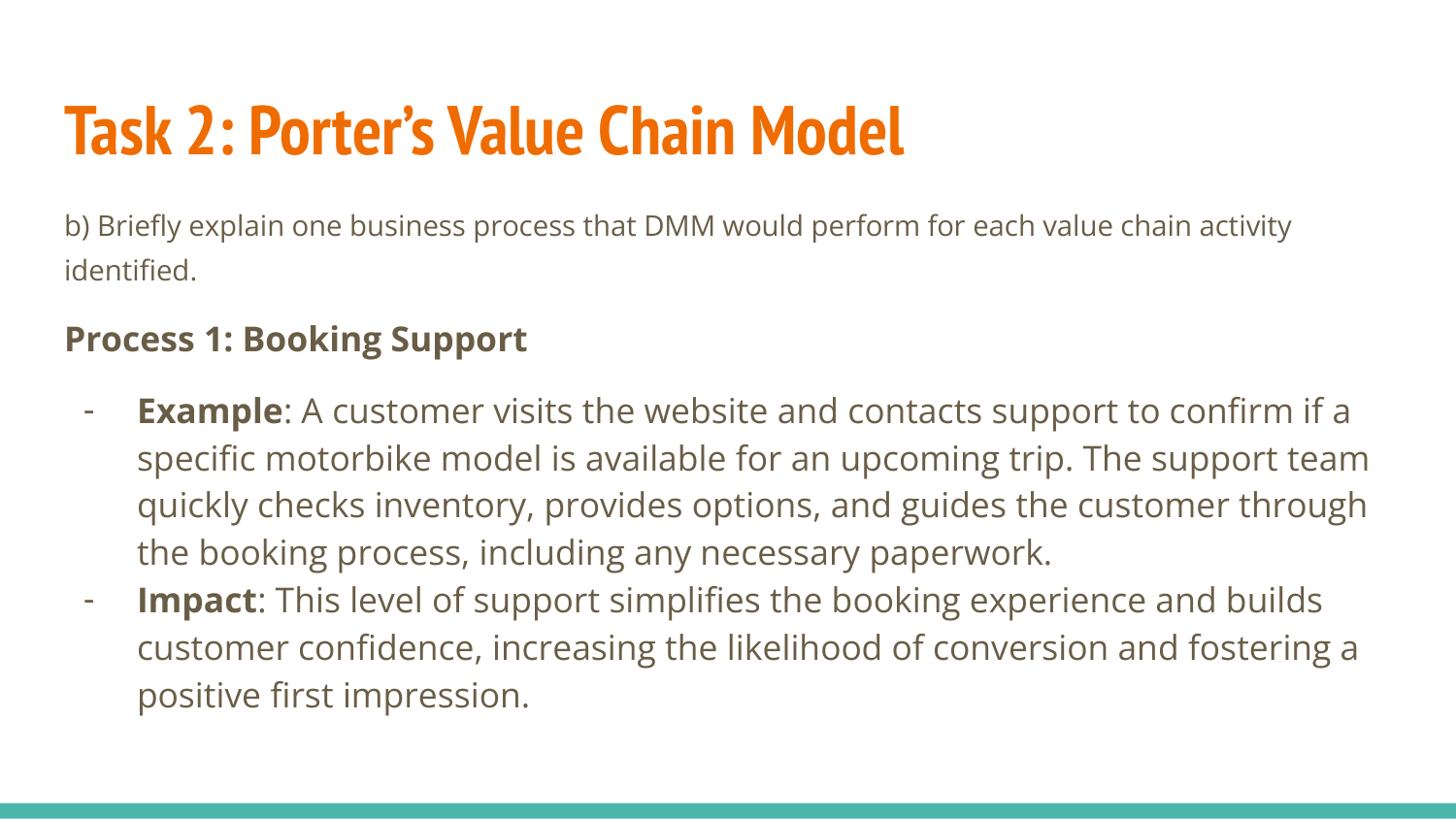

# Task 2: Porter’s Value Chain Model

b) Briefly explain one business process that DMM would perform for each value chain activity identified.
Process 1: Booking Support
Example: A customer visits the website and contacts support to confirm if a specific motorbike model is available for an upcoming trip. The support team quickly checks inventory, provides options, and guides the customer through the booking process, including any necessary paperwork.
Impact: This level of support simplifies the booking experience and builds customer confidence, increasing the likelihood of conversion and fostering a positive first impression.